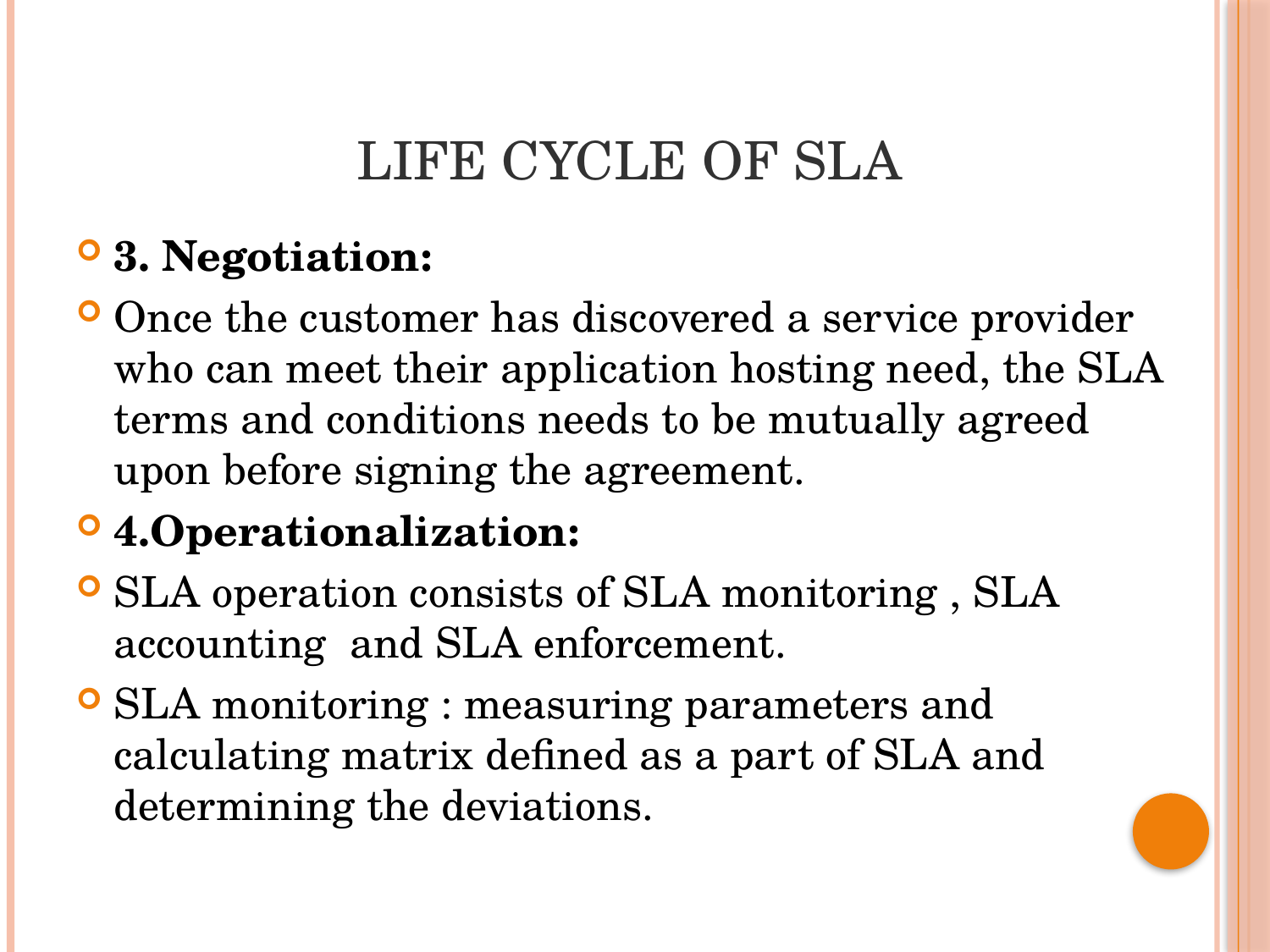

# Life cycle of sla
3. Negotiation:
Once the customer has discovered a service provider who can meet their application hosting need, the SLA terms and conditions needs to be mutually agreed upon before signing the agreement.
4.Operationalization:
SLA operation consists of SLA monitoring , SLA accounting  and SLA enforcement.
SLA monitoring : measuring parameters and calculating matrix defined as a part of SLA and determining the deviations.